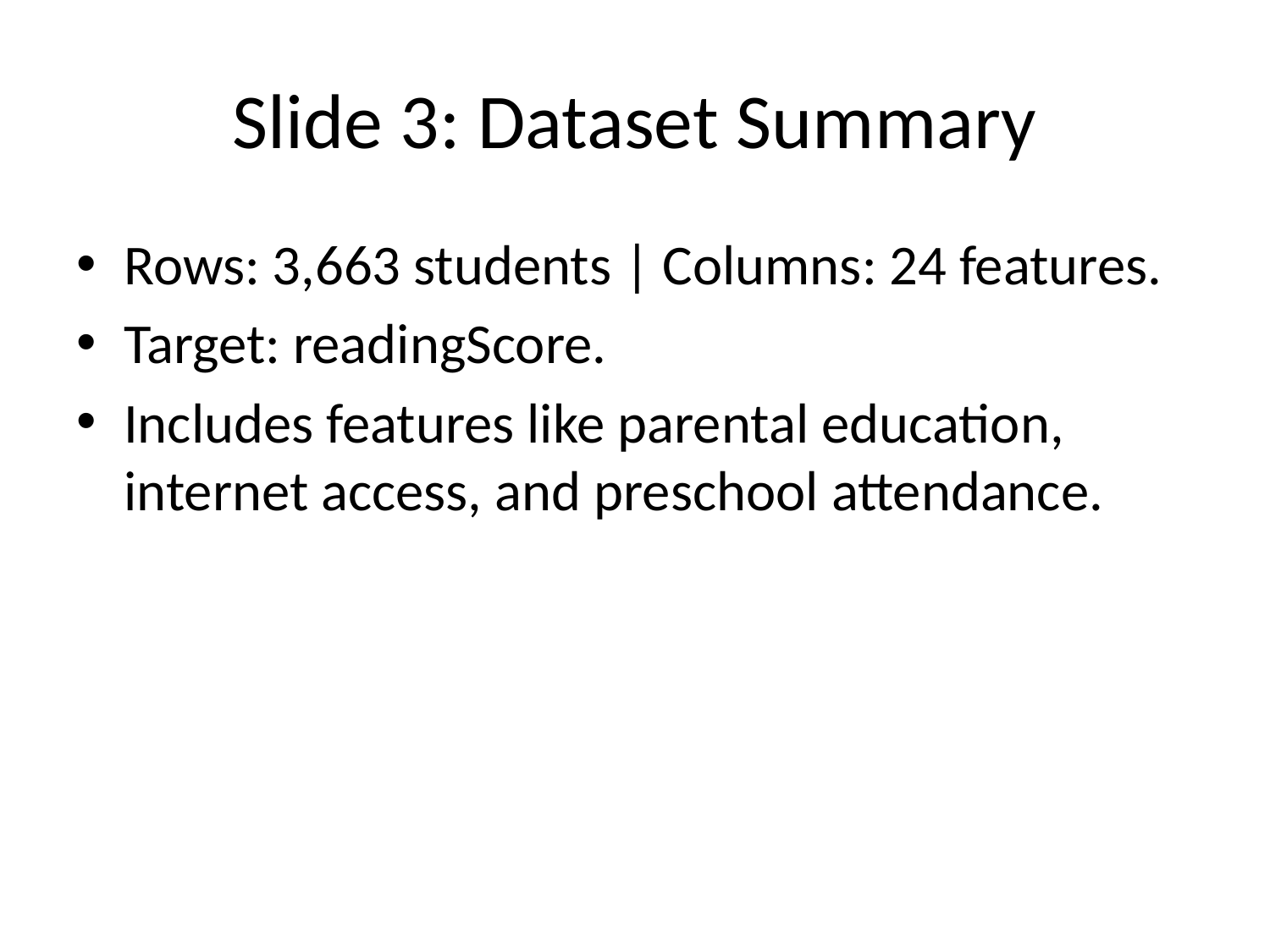

# Slide 3: Dataset Summary
Rows: 3,663 students | Columns: 24 features.
Target: readingScore.
Includes features like parental education, internet access, and preschool attendance.